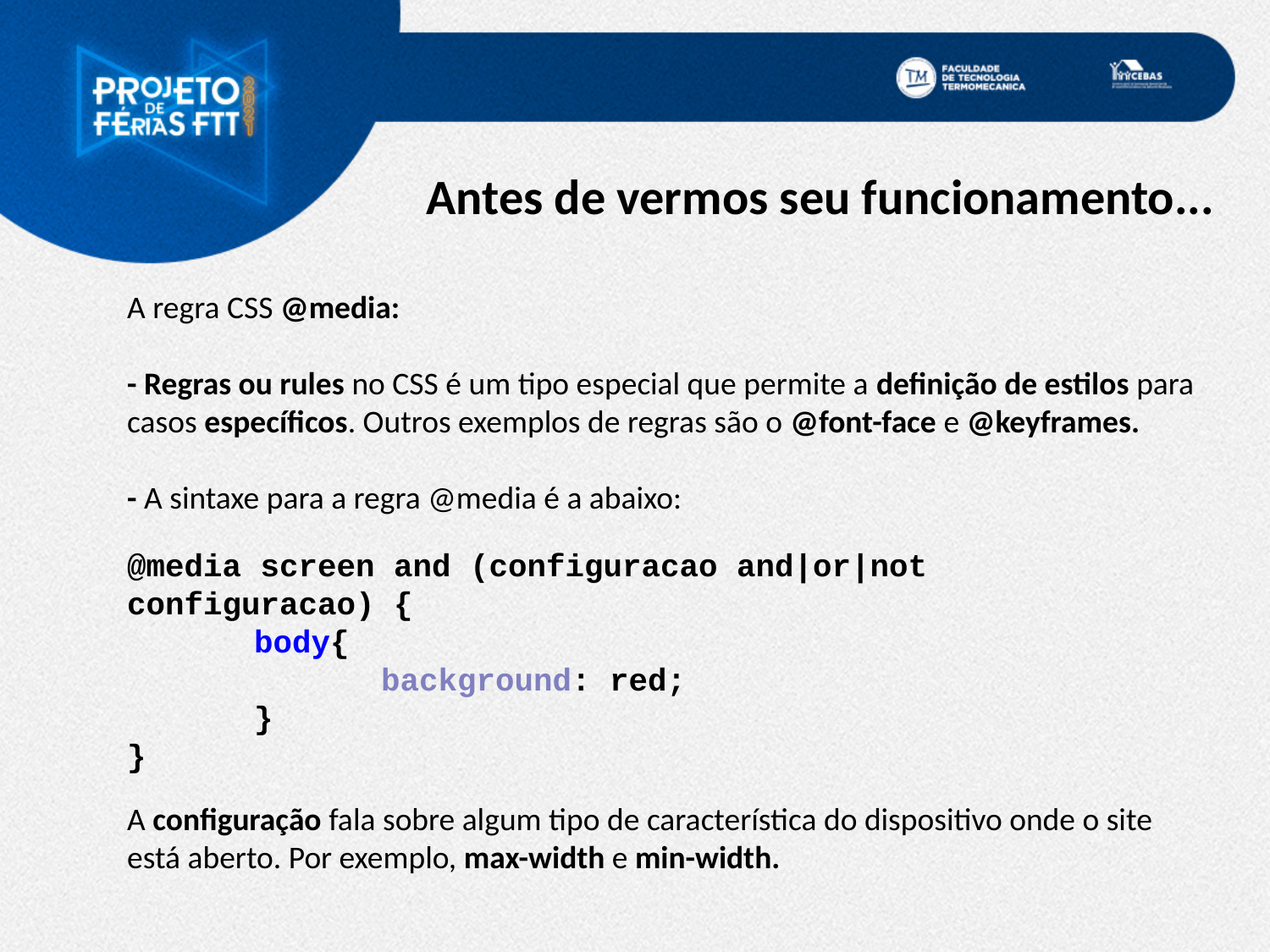

Antes de vermos seu funcionamento...
A regra CSS @media:

- Regras ou rules no CSS é um tipo especial que permite a definição de estilos para casos específicos. Outros exemplos de regras são o @font-face e @keyframes.

- A sintaxe para a regra @media é a abaixo:
@media screen and (configuracao and|or|not configuracao) {
 	body{
		background: red;
	}
}
A configuração fala sobre algum tipo de característica do dispositivo onde o site está aberto. Por exemplo, max-width e min-width.